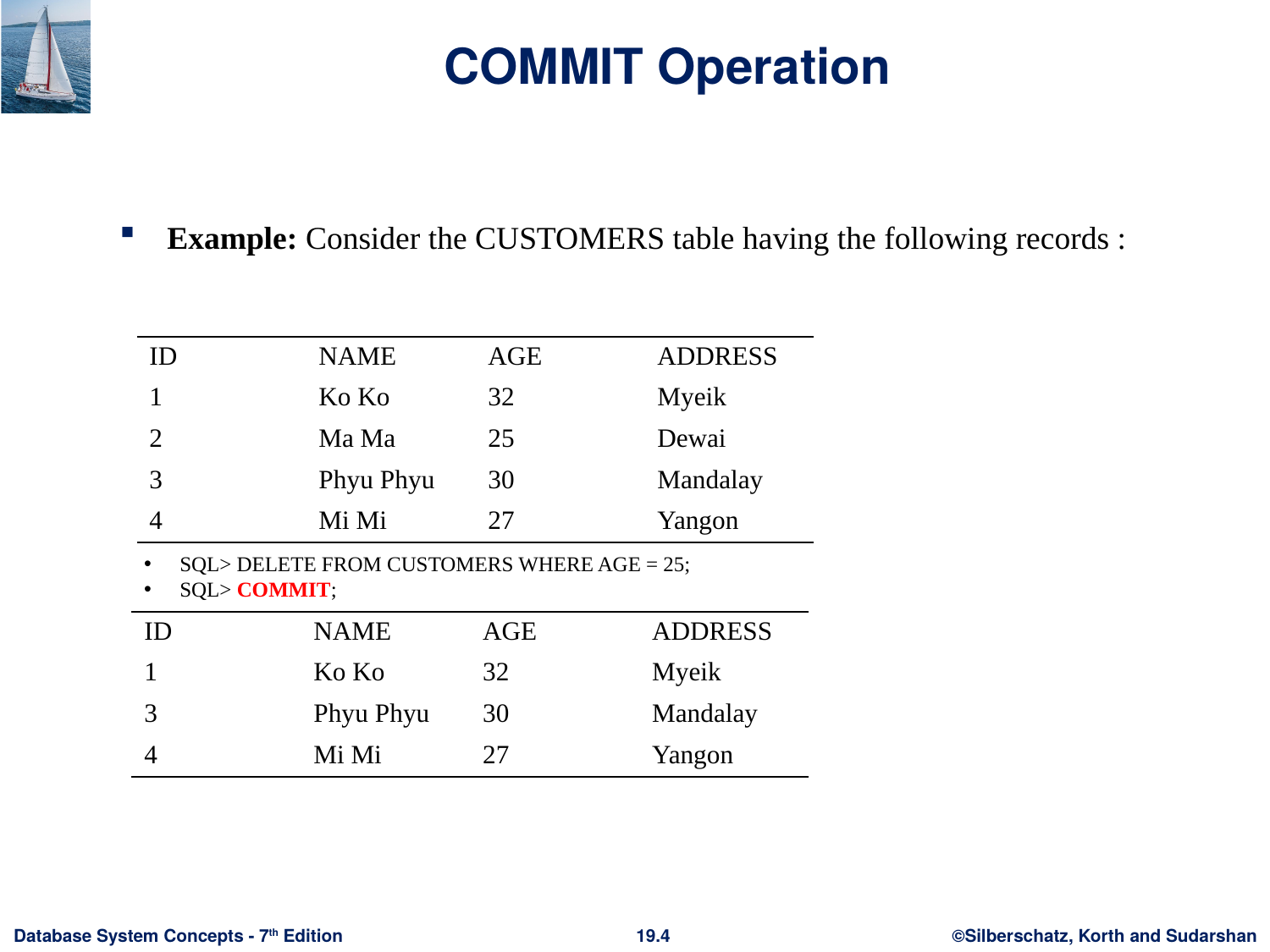

# COMMIT Operation
Example: Consider the CUSTOMERS table having the following records :
| ID | NAME | AGE | ADDRESS |
| --- | --- | --- | --- |
| 1 | Ko Ko | 32 | Myeik |
| 2 | Ma Ma | 25 | Dewai |
| 3 | Phyu Phyu | 30 | Mandalay |
| 4 | Mi Mi | 27 | Yangon |
SQL> DELETE FROM CUSTOMERS WHERE AGE = 25;
SQL> COMMIT;
| ID | NAME | AGE | ADDRESS |
| --- | --- | --- | --- |
| 1 | Ko Ko | 32 | Myeik |
| 3 | Phyu Phyu | 30 | Mandalay |
| 4 | Mi Mi | 27 | Yangon |